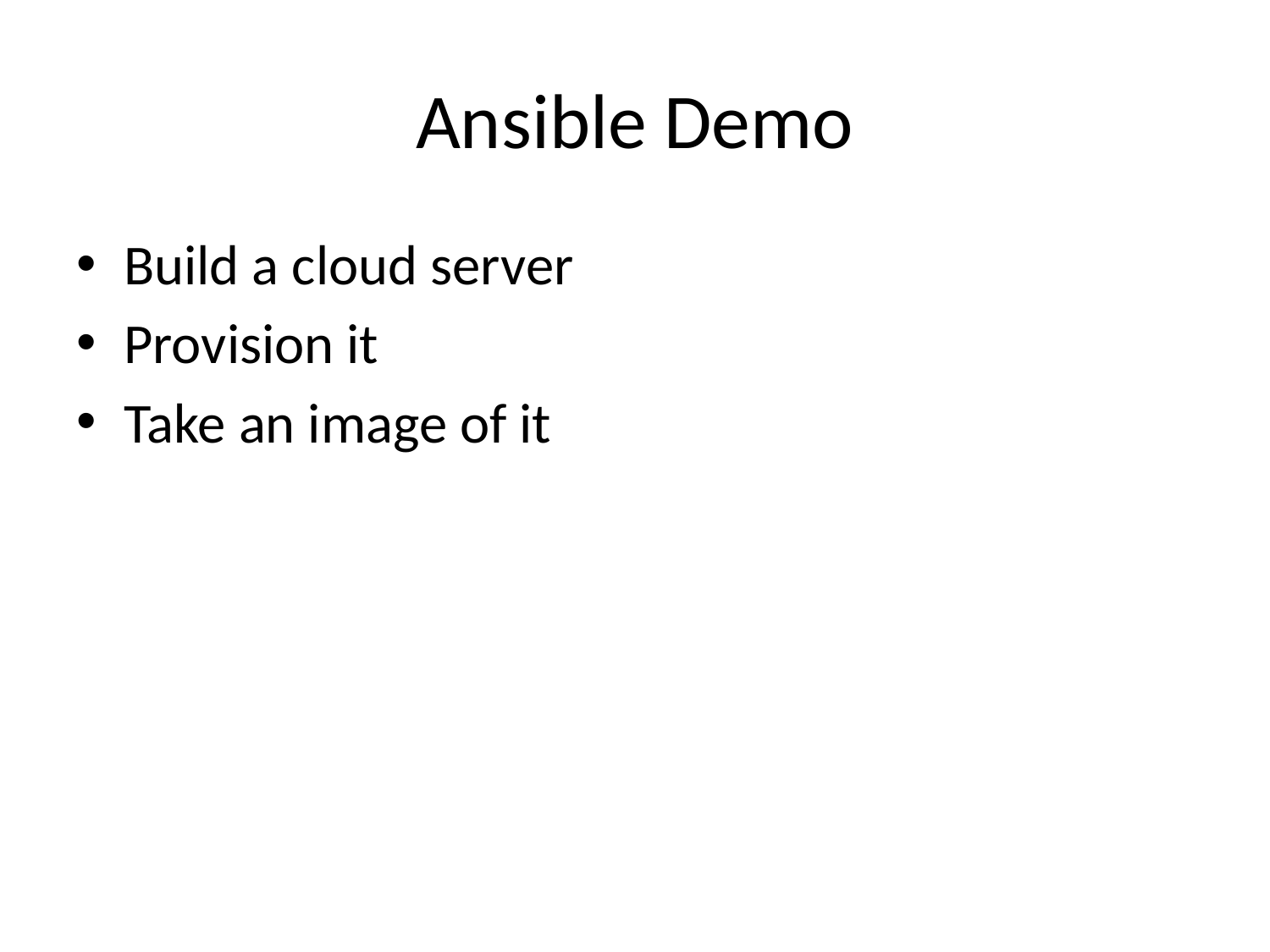

# Ansible Demo
Build a cloud server
Provision it
Take an image of it